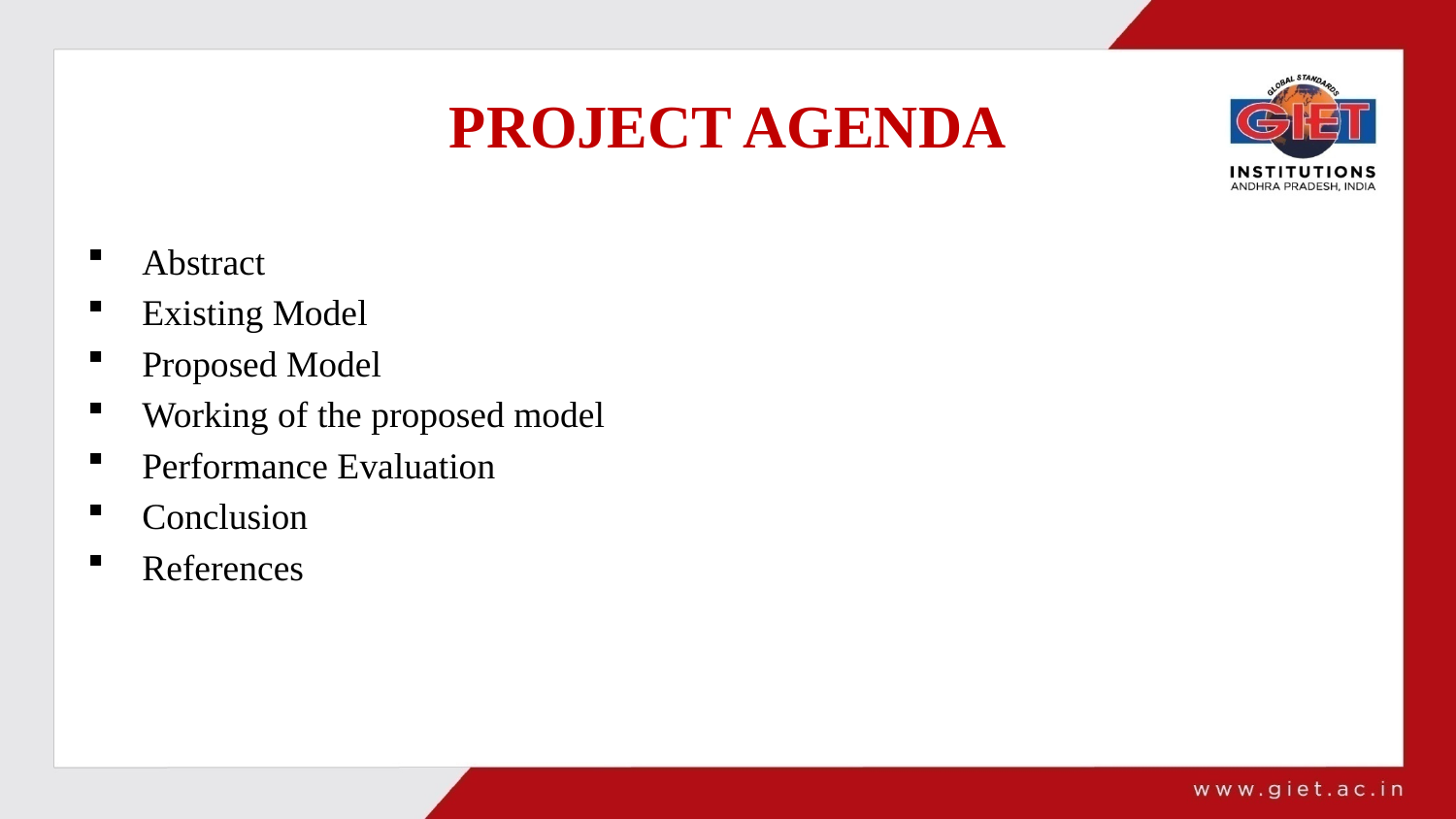

# PROJECT AGENDA

Abstract
Existing Model
Proposed Model
Working of the proposed model
Performance Evaluation
Conclusion
References